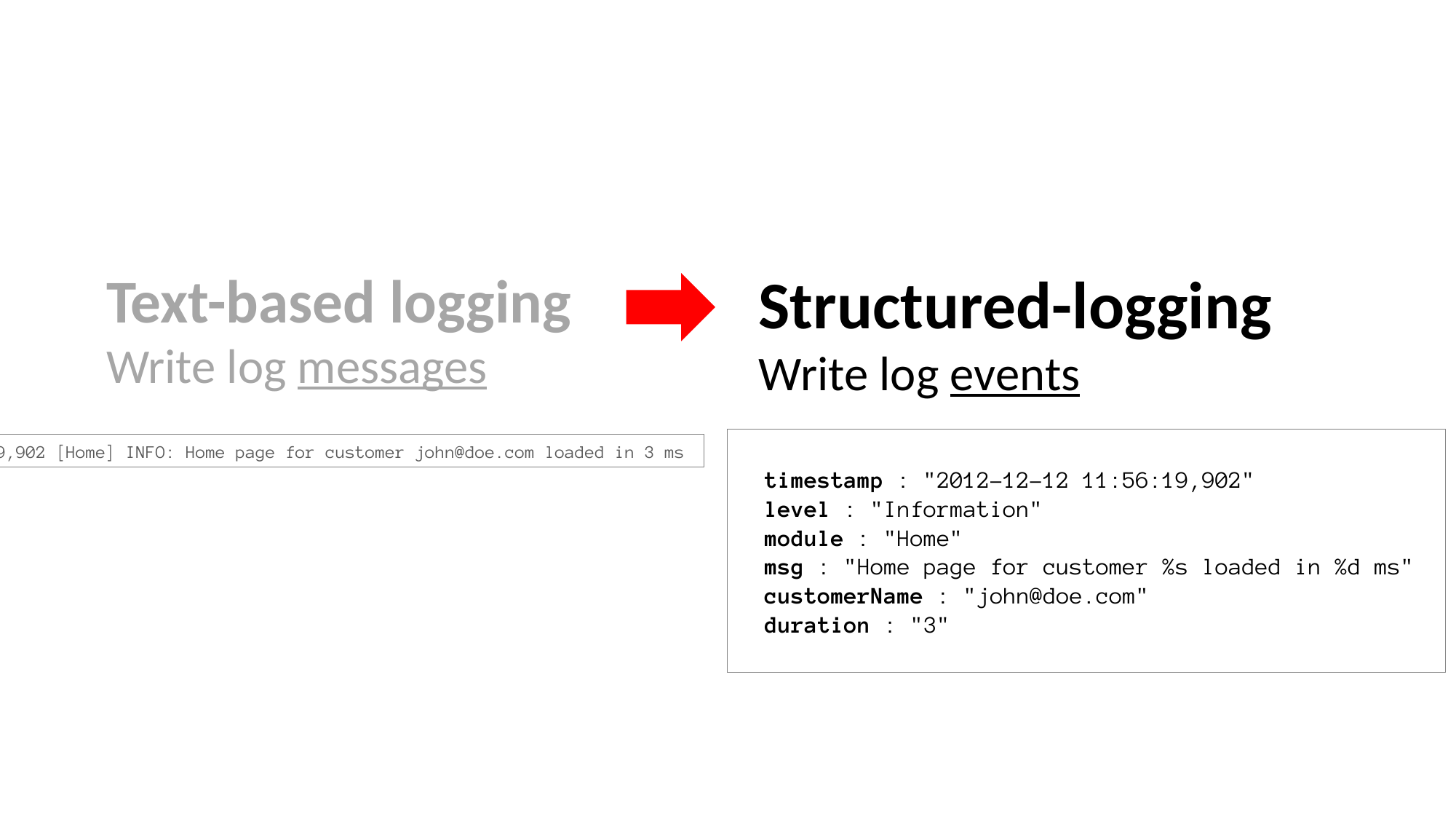

Text-based logging
Write log messages

Structured-logging
Write log events

  timestamp : "2012-12-12 11:56:19,902"
  level : "Information"
  module : "Home"
  msg : "Home page for customer %s loaded in %d ms"
  customerName : "john@doe.com"
  duration : "3"

2012-12-12 11:56:19,902 [Home] INFO: Home page for customer john@doe.com loaded in 3 ms